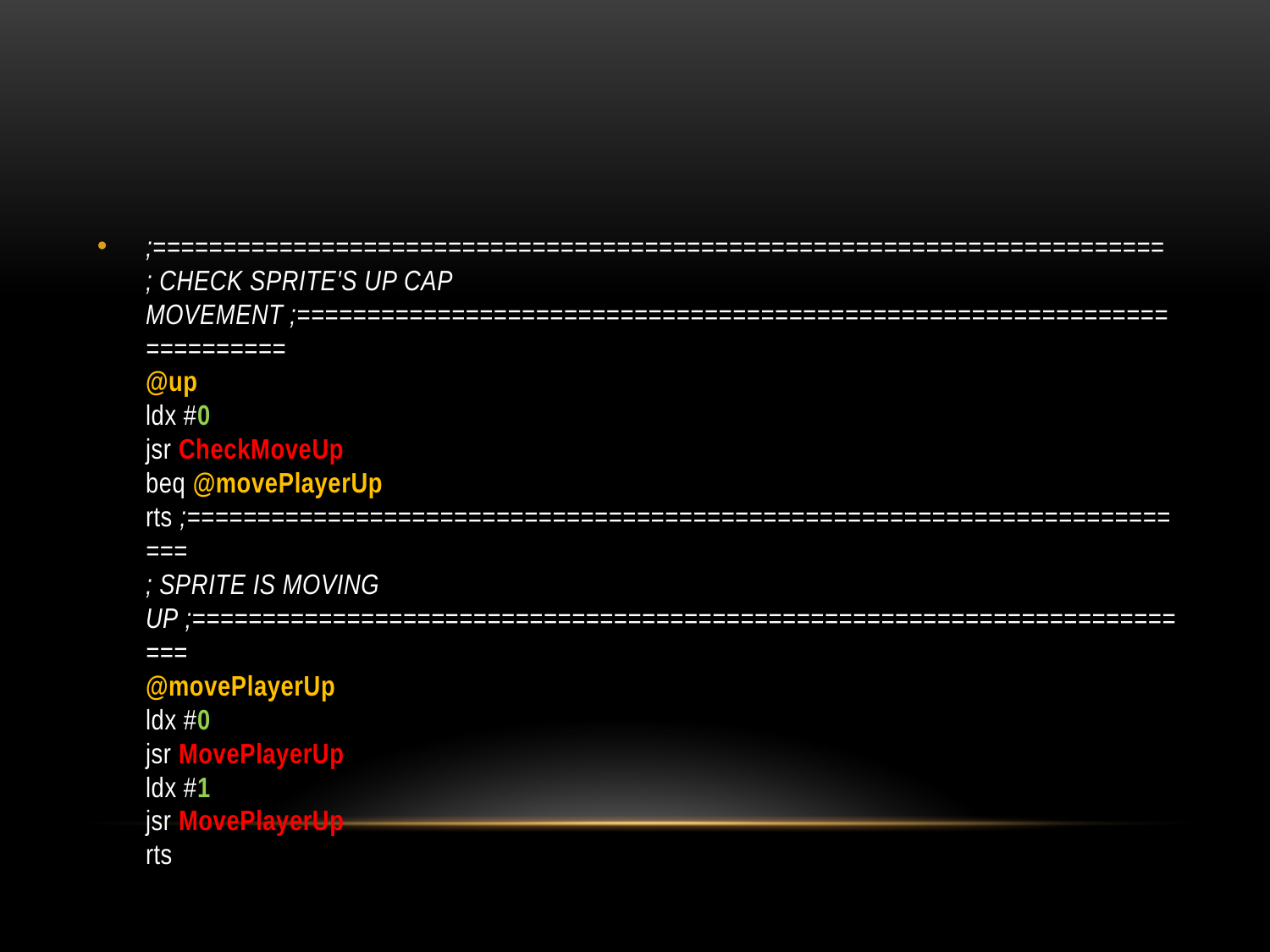

#
;========================================================================
; CHECK SPRITE'S UP CAP MOVEMENT ;========================================================================
@up
ldx #0
jsr CheckMoveUp
beq @movePlayerUp
rts ;=========================================================================
; SPRITE IS MOVING UP ;=========================================================================
@movePlayerUp
ldx #0
jsr MovePlayerUp
ldx #1
jsr MovePlayerUp
rts